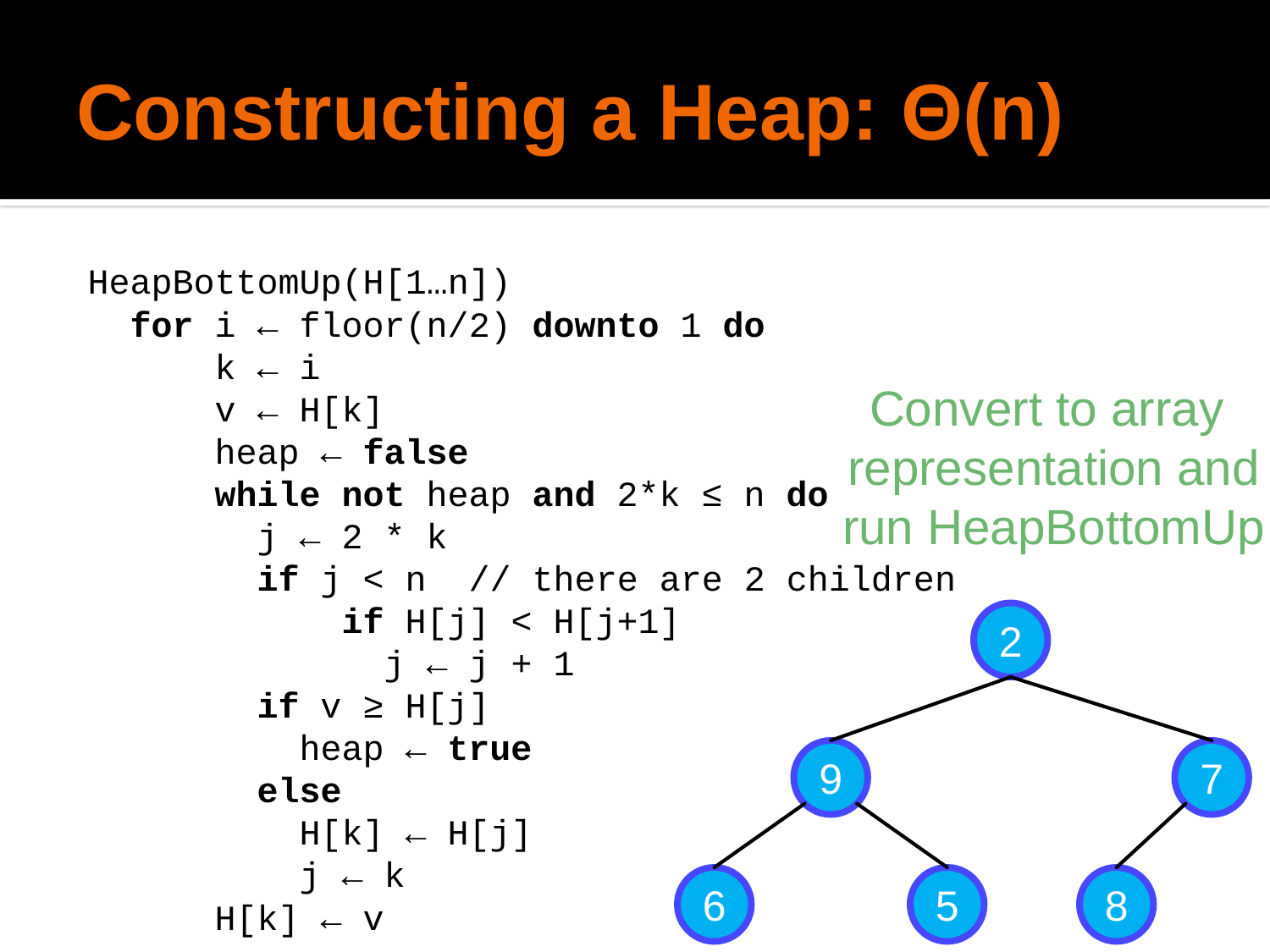

# Constructing a Heap: Θ(n)
HeapBottomUp(H[1…n])
  for i ← floor(n/2) downto 1 do
	k ← i
	v ← H[k]
	heap ← false
	while not heap and 2*k ≤ n do
	  j ← 2 * k
	  if j < n  // there are 2 children
		if H[j] < H[j+1]
		  j ← j + 1
	  if v ≥ H[j]
	    heap ← true
	  else
	    H[k] ← H[j]
	    j ← k
	H[k] ← v
Convert to array
representation and
run HeapBottomUp
2
9
7
6
5
8